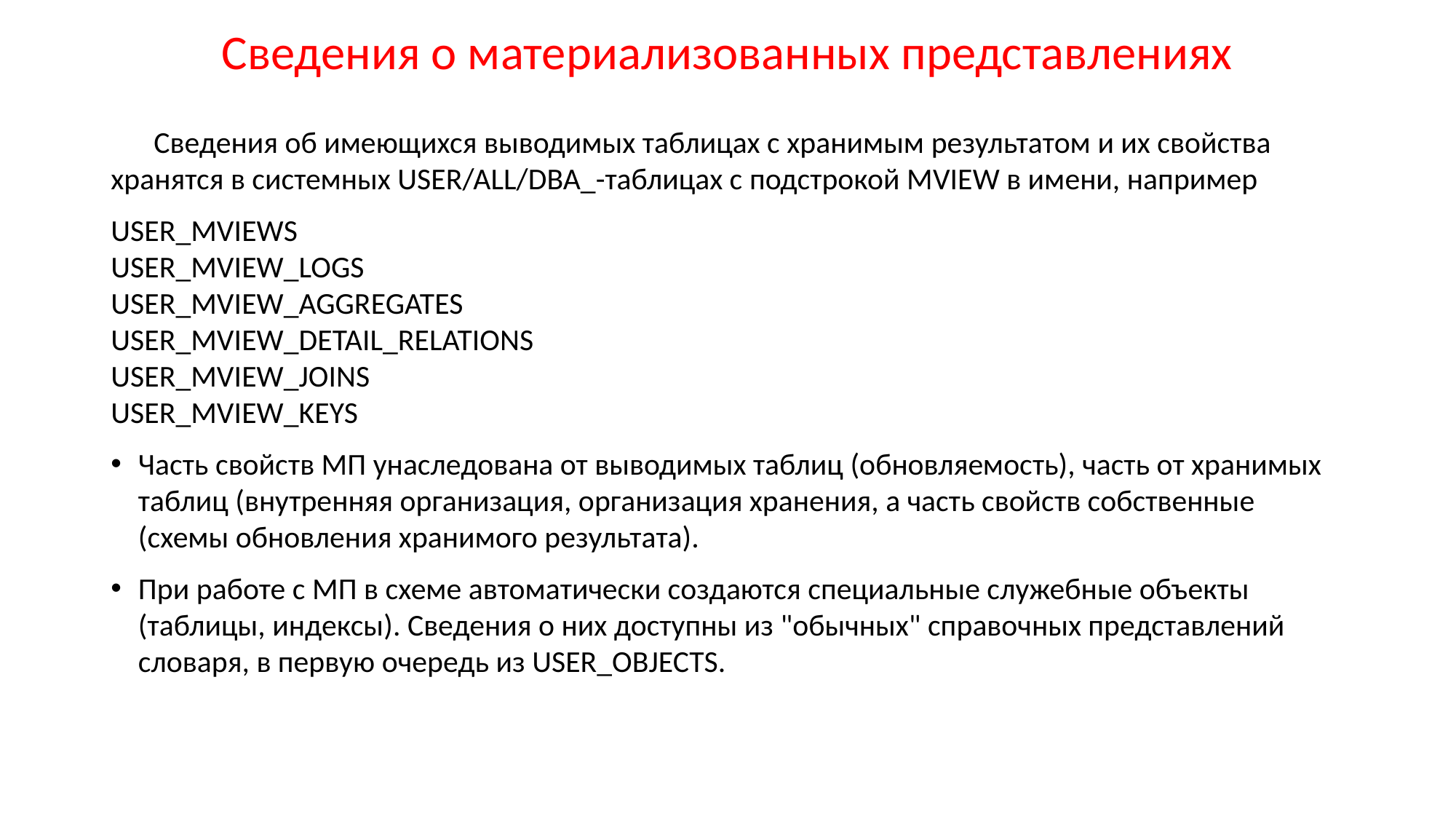

# Сведения о материализованных представлениях
Сведения об имеющихся выводимых таблицах с хранимым результатом и их свойства хранятся в системных USER/ALL/DBA_-таблицах с подстрокой MVIEW в имени, например
USER_MVIEWS
USER_MVIEW_LOGS
USER_MVIEW_AGGREGATES
USER_MVIEW_DETAIL_RELATIONS
USER_MVIEW_JOINS
USER_MVIEW_KEYS
Часть свойств МП унаследована от выводимых таблиц (обновляемость), часть от хранимых таблиц (внутренняя организация, организация хранения, а часть свойств собственные (схемы обновления хранимого результата).
При работе с МП в схеме автоматически создаются специальные служебные объекты (таблицы, индексы). Сведения о них доступны из "обычных" справочных представлений словаря, в первую очередь из USER_OBJECTS.